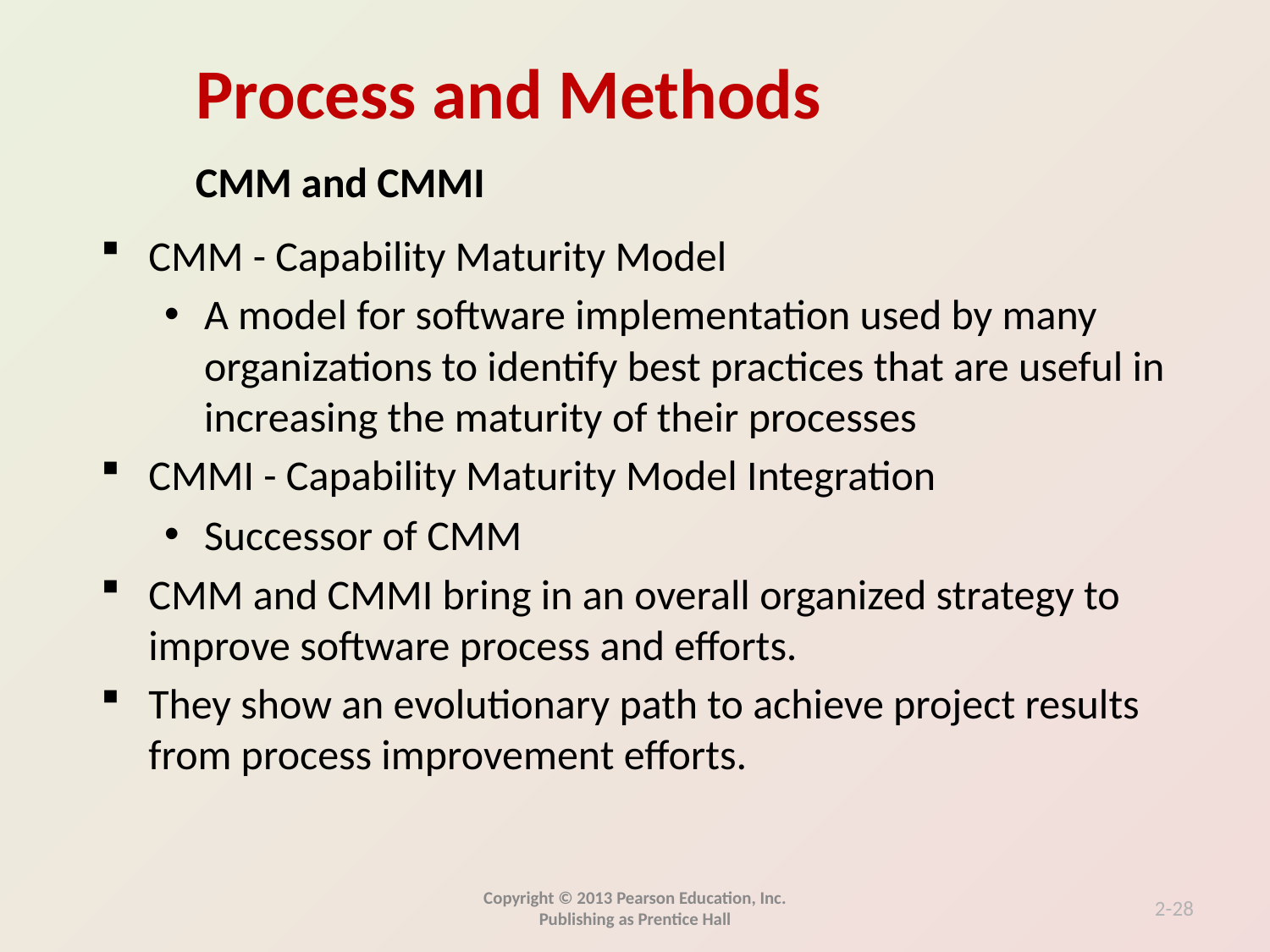

CMM and CMMI
CMM - Capability Maturity Model
A model for software implementation used by many organizations to identify best practices that are useful in increasing the maturity of their processes
CMMI - Capability Maturity Model Integration
Successor of CMM
CMM and CMMI bring in an overall organized strategy to improve software process and efforts.
They show an evolutionary path to achieve project results from process improvement efforts.
Copyright © 2013 Pearson Education, Inc. Publishing as Prentice Hall
2-28